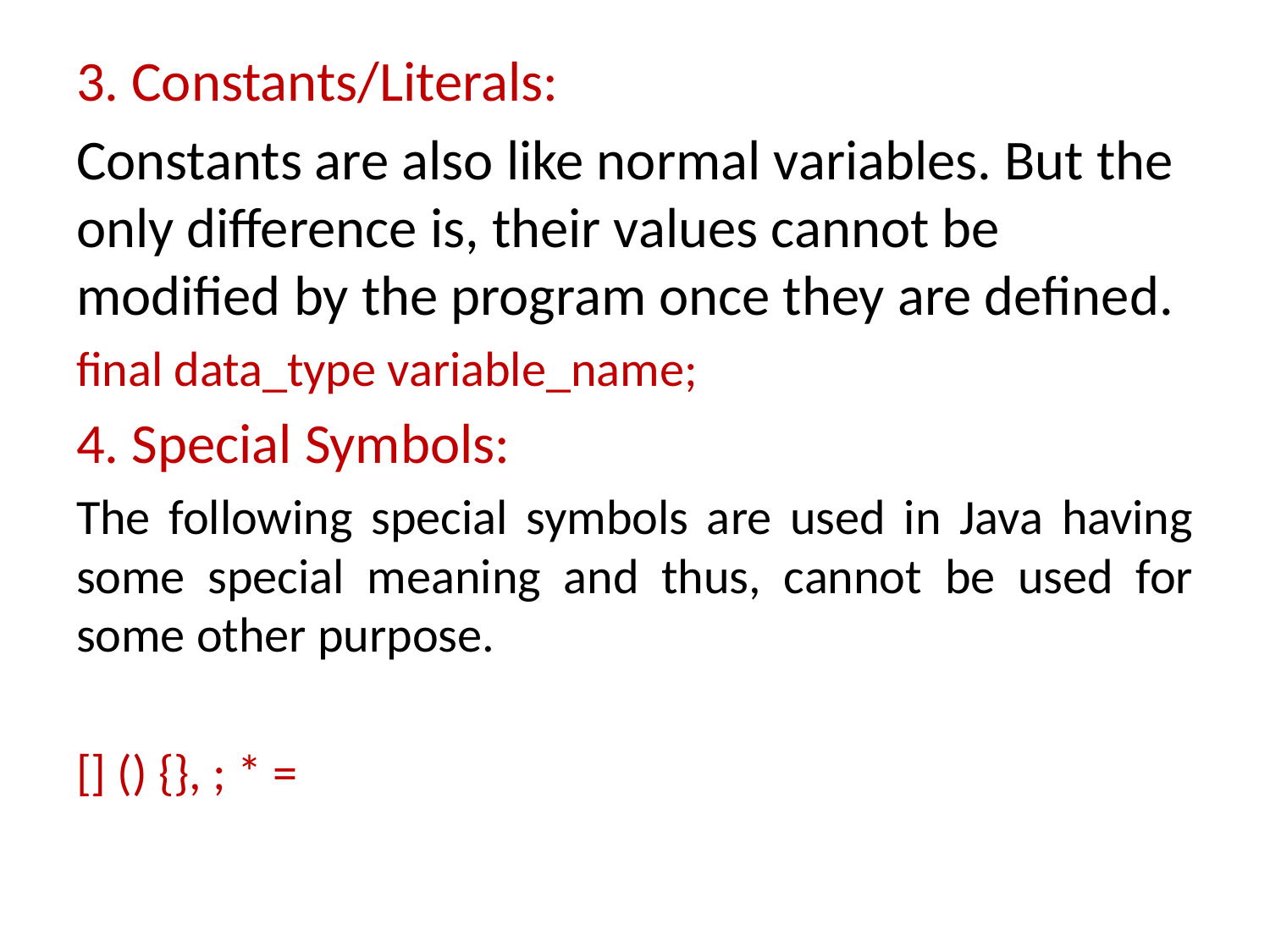

#
3. Constants/Literals:
Constants are also like normal variables. But the only difference is, their values cannot be modified by the program once they are defined.
final data_type variable_name;
4. Special Symbols:
The following special symbols are used in Java having some special meaning and thus, cannot be used for some other purpose.

[] () {}, ; * =